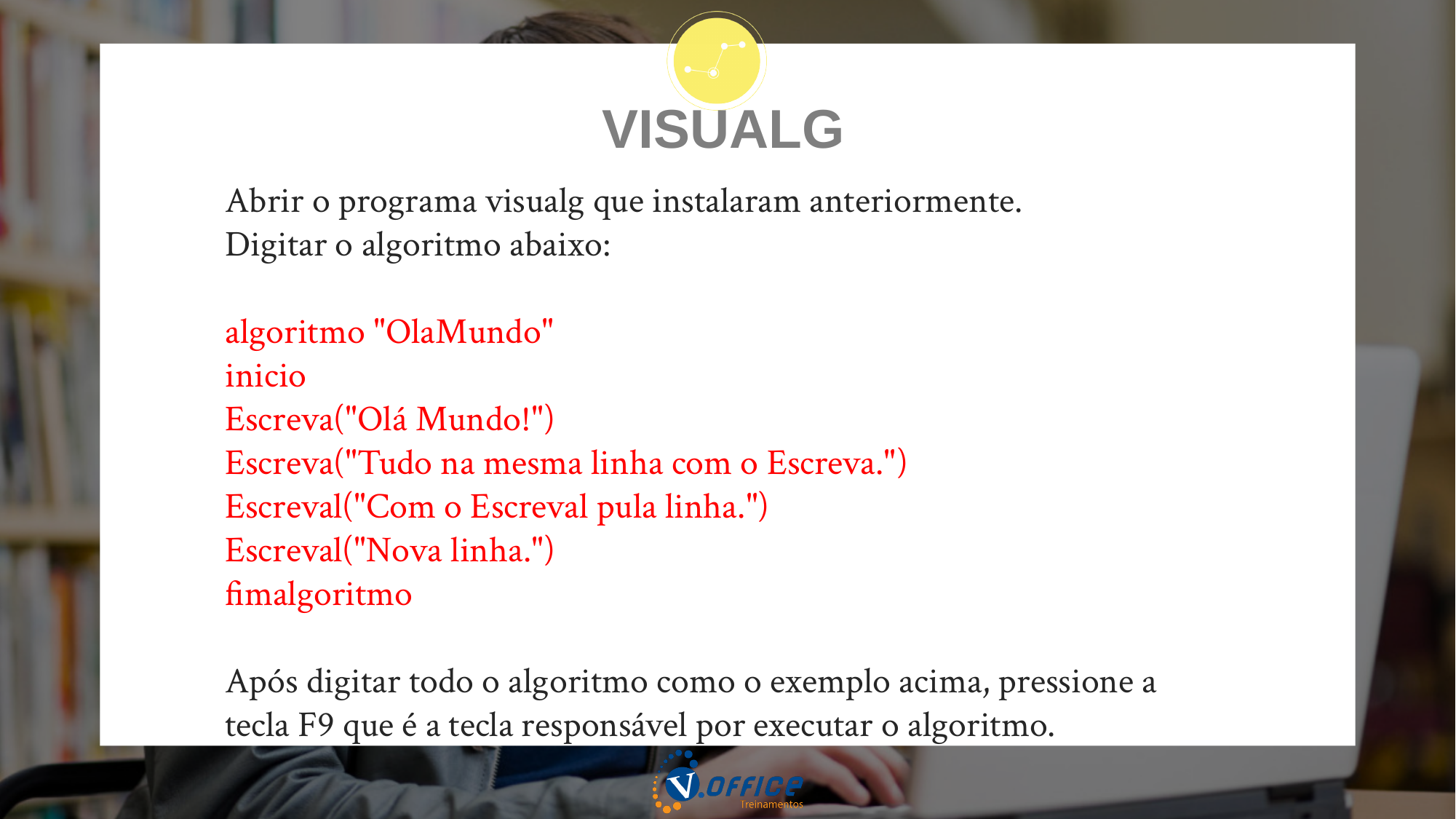

# VISUALG
Abrir o programa visualg que instalaram anteriormente.
Digitar o algoritmo abaixo:

algoritmo "OlaMundo"
inicio
Escreva("Olá Mundo!")
Escreva("Tudo na mesma linha com o Escreva.")
Escreval("Com o Escreval pula linha.")
Escreval("Nova linha.")
fimalgoritmo

Após digitar todo o algoritmo como o exemplo acima, pressione a tecla F9 que é a tecla responsável por executar o algoritmo.